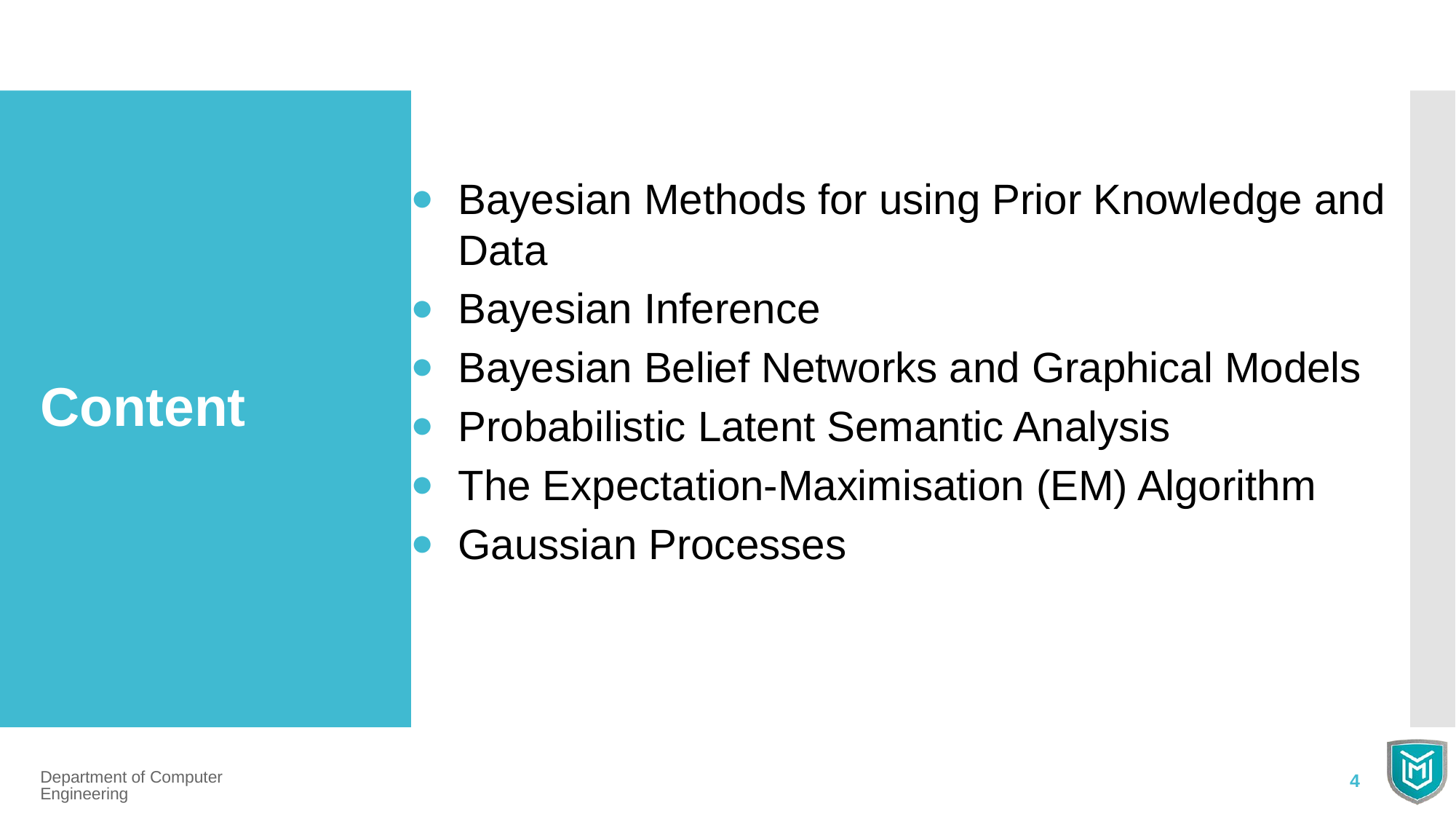

Bayesian Methods for using Prior Knowledge and Data
Bayesian Inference
Bayesian Belief Networks and Graphical Models
Probabilistic Latent Semantic Analysis
The Expectation-Maximisation (EM) Algorithm
Gaussian Processes
Content
Department of Computer Engineering
4